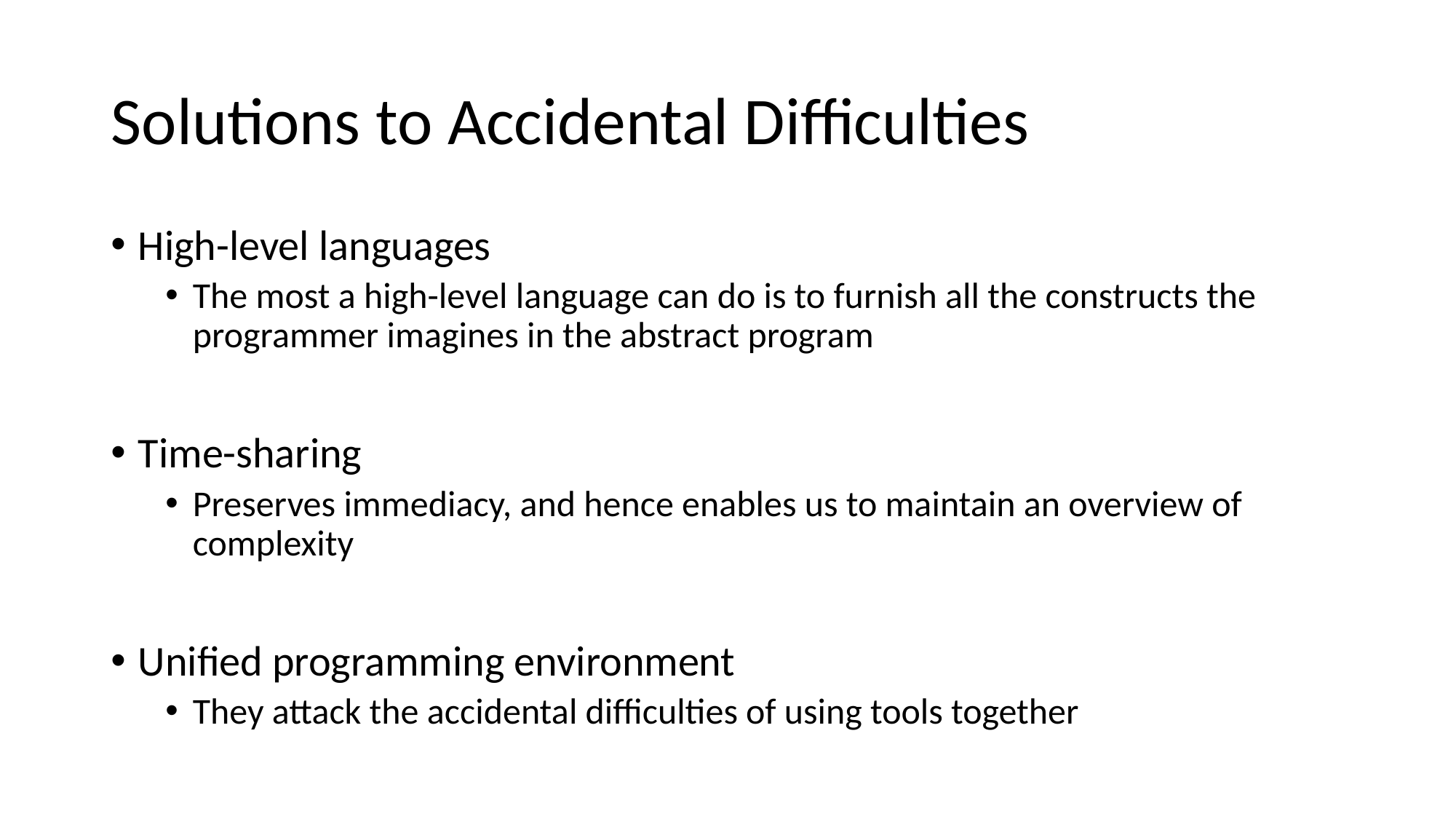

# Solutions to Accidental Difficulties
High-level languages
The most a high-level language can do is to furnish all the constructs the programmer imagines in the abstract program

Time-sharing
Preserves immediacy, and hence enables us to maintain an overview of complexity

Unified programming environment
They attack the accidental difficulties of using tools together